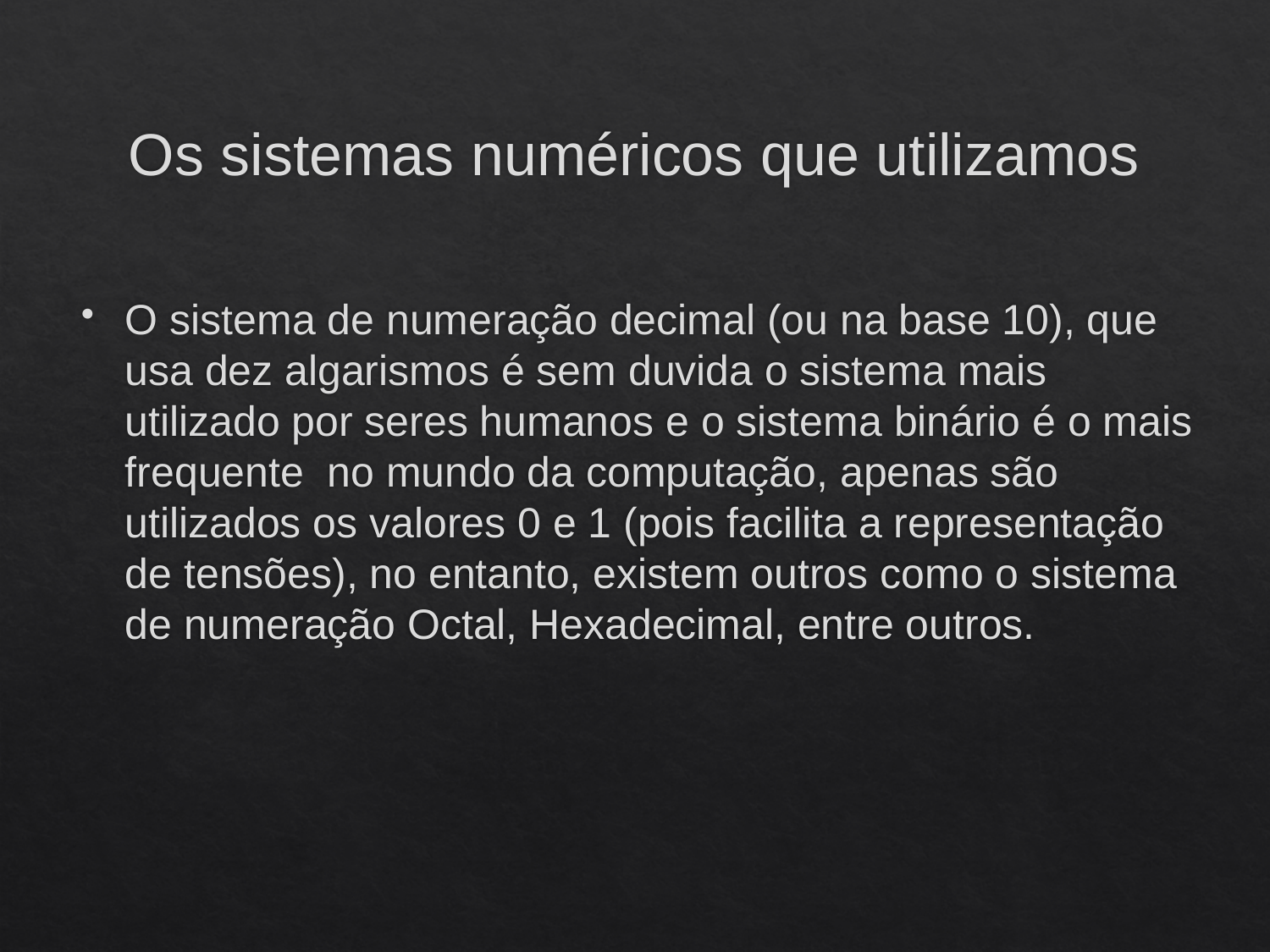

# Os sistemas numéricos que utilizamos
O sistema de numeração decimal (ou na base 10), que usa dez algarismos é sem duvida o sistema mais utilizado por seres humanos e o sistema binário é o mais frequente  no mundo da computação, apenas são utilizados os valores 0 e 1 (pois facilita a representação de tensões), no entanto, existem outros como o sistema de numeração Octal, Hexadecimal, entre outros.